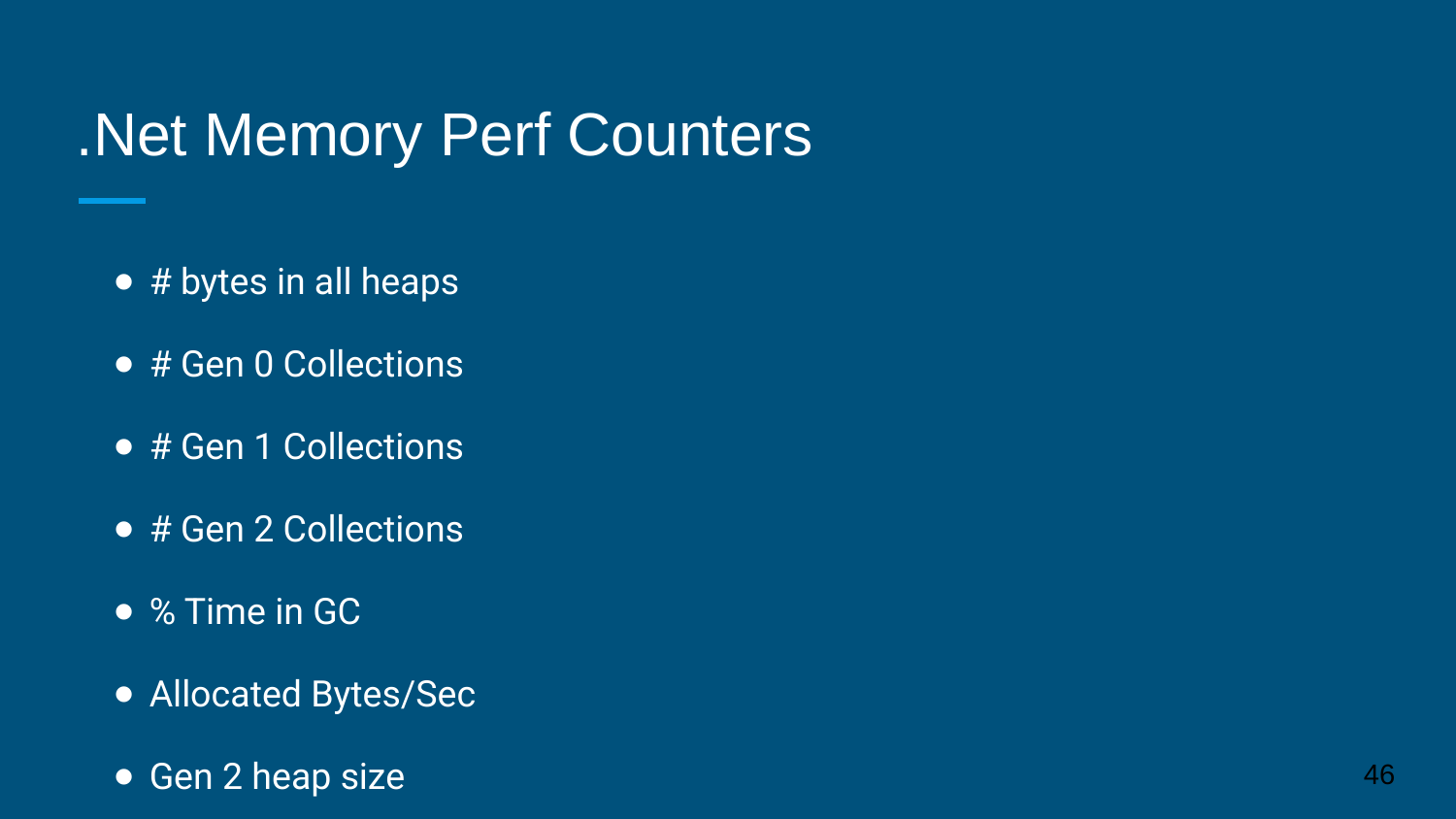

# .Net Memory Perf Counters
# bytes in all heaps
# Gen 0 Collections
# Gen 1 Collections
# Gen 2 Collections
% Time in GC
Allocated Bytes/Sec
Gen 2 heap size
Large Object Heap size
46